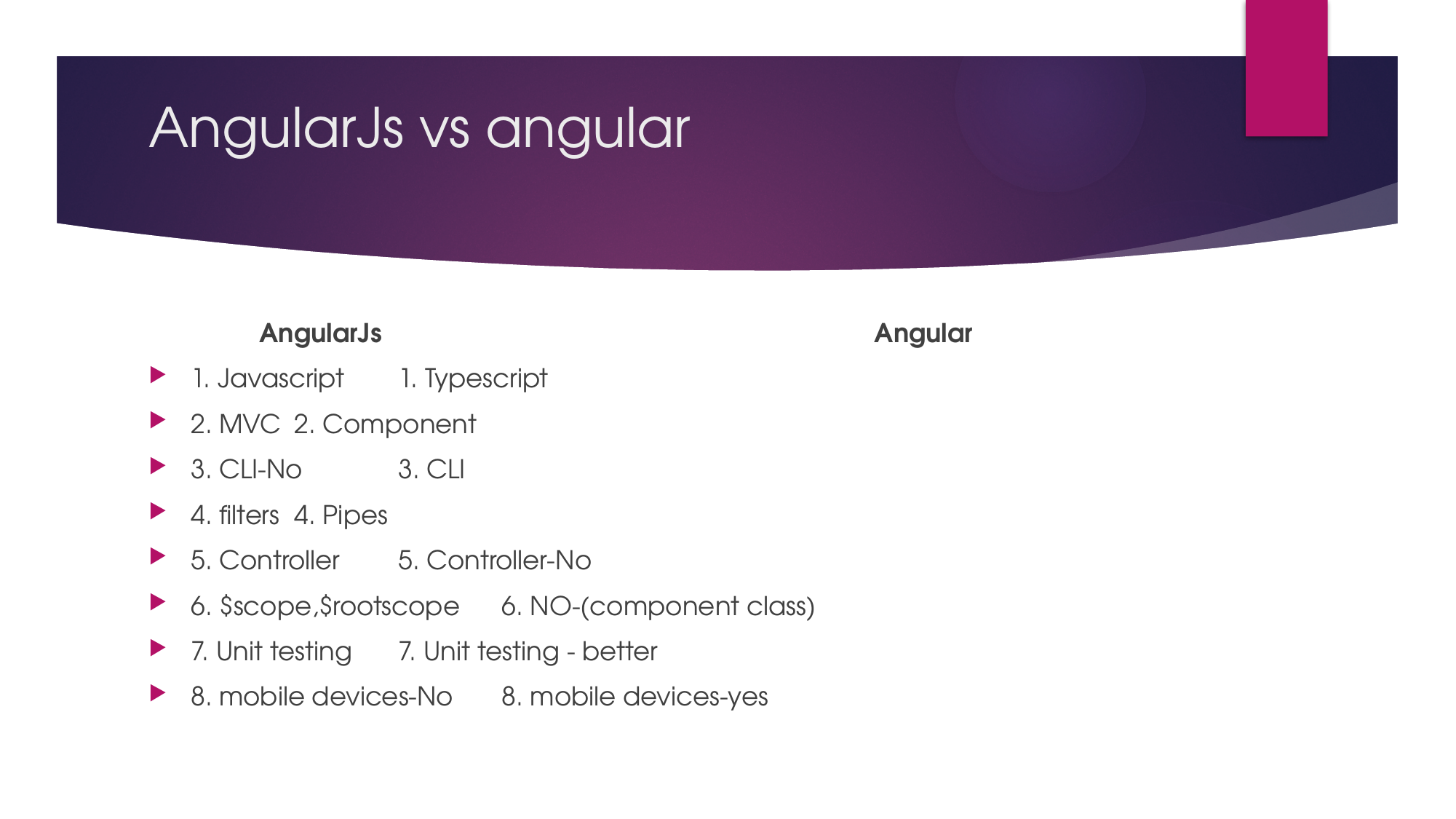

# AngularJs vs angular
	 AngularJs 					Angular
1. Javascript				1. Typescript
2. MVC					2. Component
3. CLI-No					3. CLI
4. filters					4. Pipes
5. Controller				5. Controller-No
6. $scope,$rootscope		6. NO-(component class)
7. Unit testing 				7. Unit testing - better
8. mobile devices-No		8. mobile devices-yes